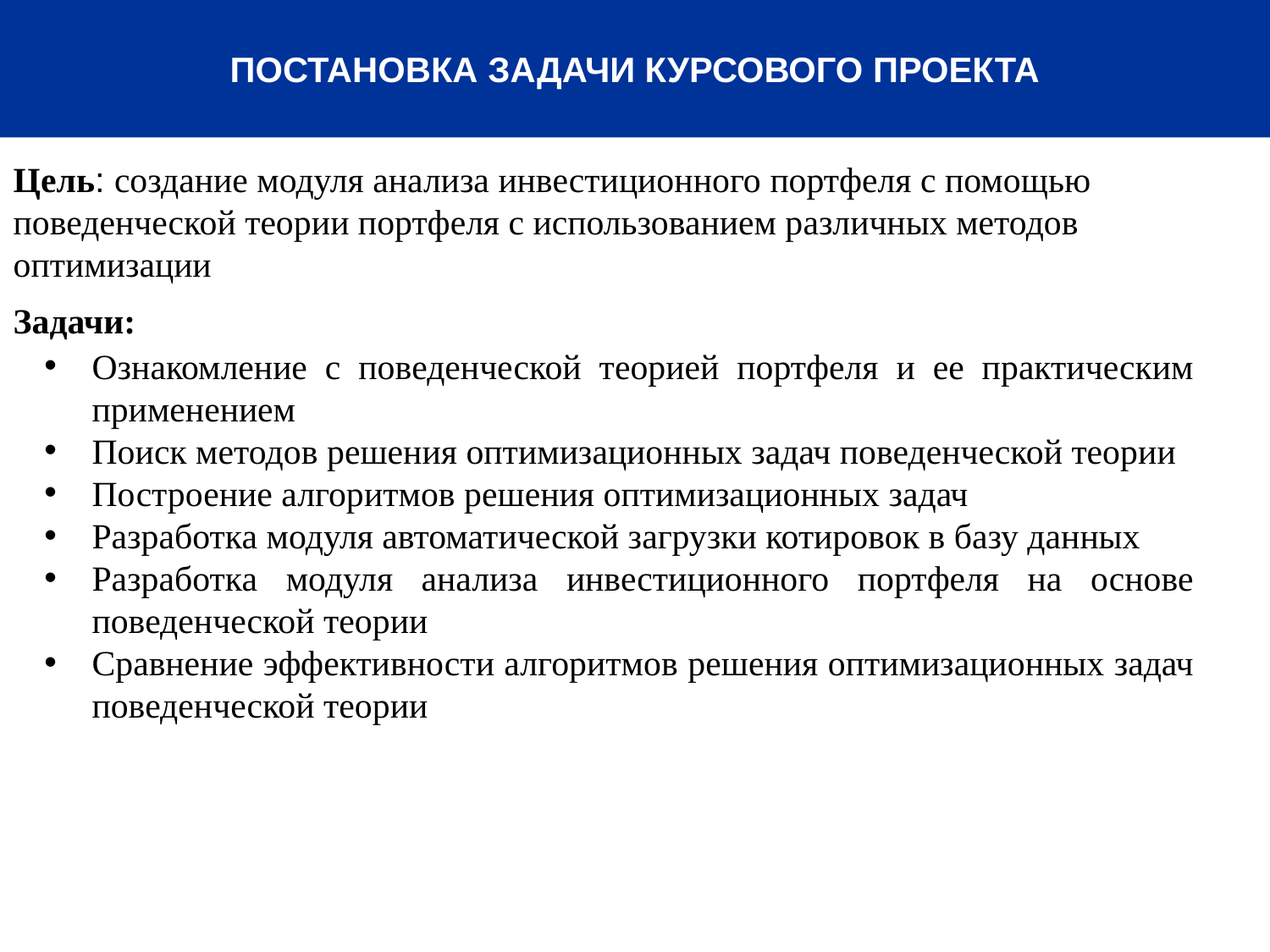

# ПОСТАНОВКА ЗАДАЧИ КУРСОВОГО ПРОЕКТА

Цель: создание модуля анализа инвестиционного портфеля с помощью поведенческой теории портфеля с использованием различных методов оптимизации
Задачи:
Ознакомление с поведенческой теорией портфеля и ее практическим применением
Поиск методов решения оптимизационных задач поведенческой теории
Построение алгоритмов решения оптимизационных задач
Разработка модуля автоматической загрузки котировок в базу данных
Разработка модуля анализа инвестиционного портфеля на основе поведенческой теории
Сравнение эффективности алгоритмов решения оптимизационных задач поведенческой теории